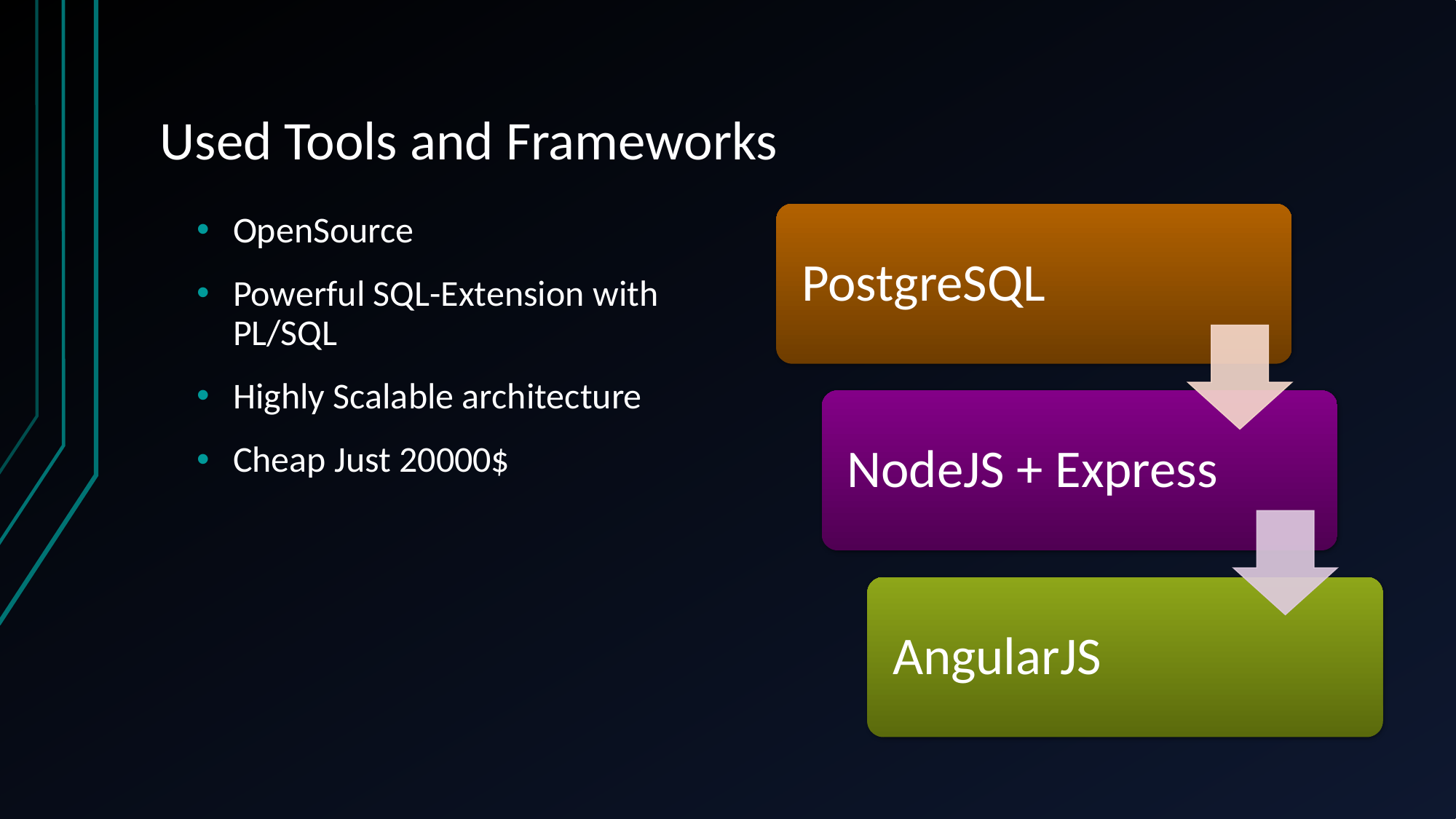

# Used Tools and Frameworks
PostgreSQL
NodeJS + Express
AngularJS

OpenSource
Powerful SQL-Extension with PL/SQL
Highly Scalable architecture
Cheap Just 20000$